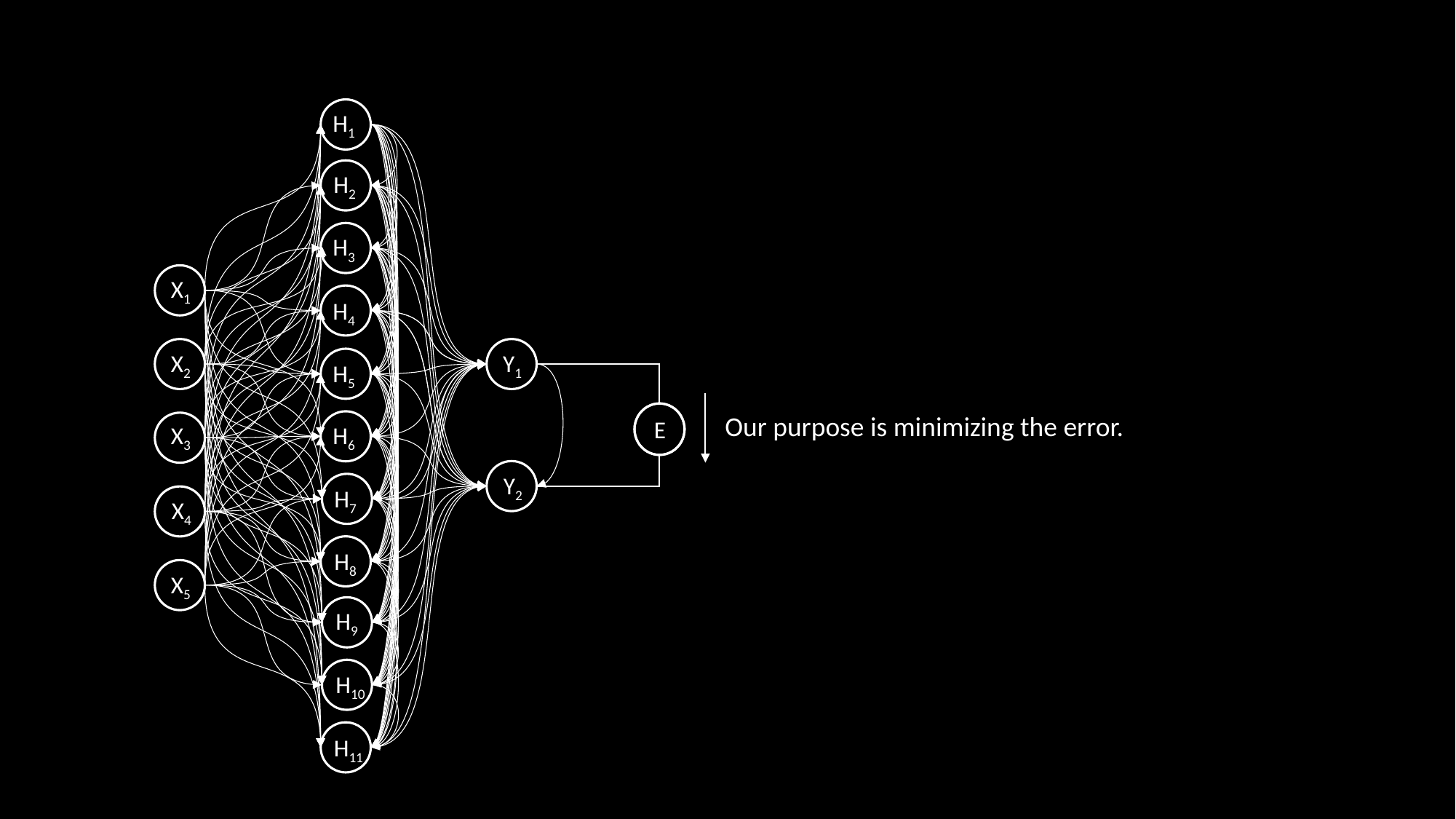

H1

H2

H3

X1

H4

Y1
X2

H5

Our purpose is minimizing the error.
E

X3
H6

Y2

H7

X4

H8

X5

H9

H10

H11